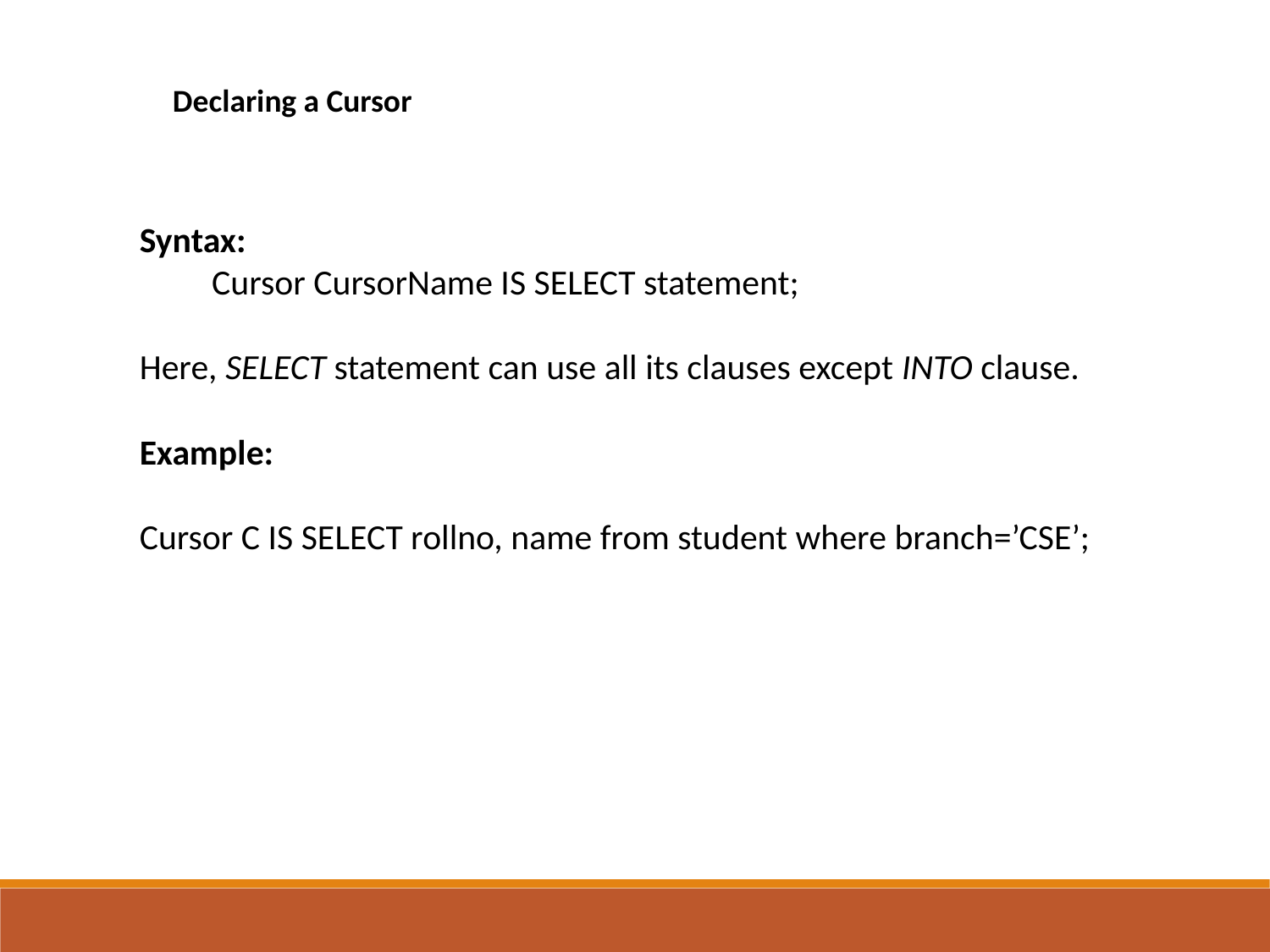

Declaring a Cursor
Syntax:
         Cursor CursorName IS SELECT statement;

Here, SELECT statement can use all its clauses except INTO clause.

Example:

Cursor C IS SELECT rollno, name from student where branch=’CSE’;